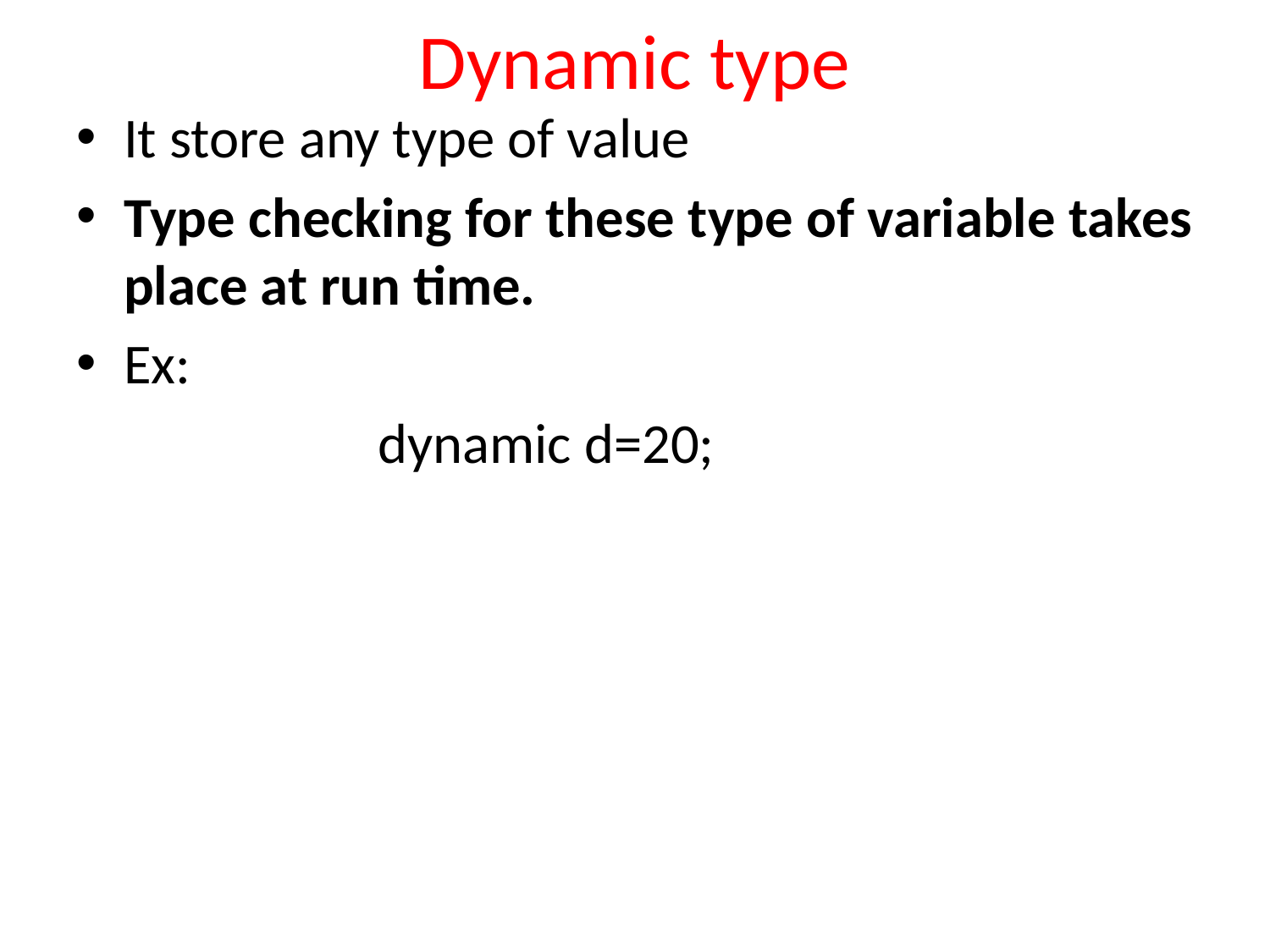

# Dynamic type
It store any type of value
Type checking for these type of variable takes place at run time.
Ex:
			dynamic d=20;